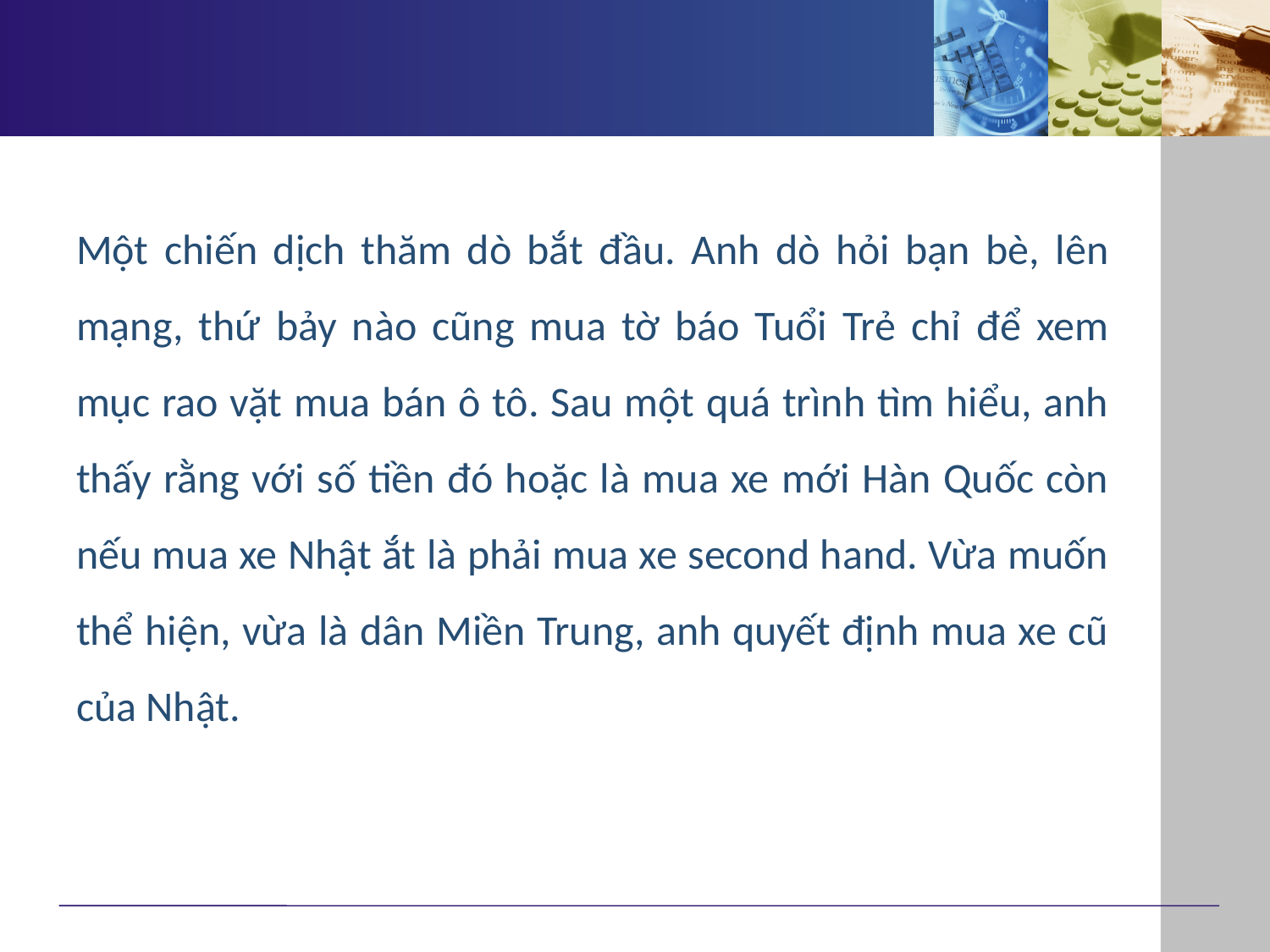

Một chiến dịch thăm dò bắt đầu. Anh dò hỏi bạn bè, lên mạng, thứ bảy nào cũng mua tờ báo Tuổi Trẻ chỉ để xem mục rao vặt mua bán ô tô. Sau một quá trình tìm hiểu, anh thấy rằng với số tiền đó hoặc là mua xe mới Hàn Quốc còn nếu mua xe Nhật ắt là phải mua xe second hand. Vừa muốn thể hiện, vừa là dân Miền Trung, anh quyết định mua xe cũ của Nhật.